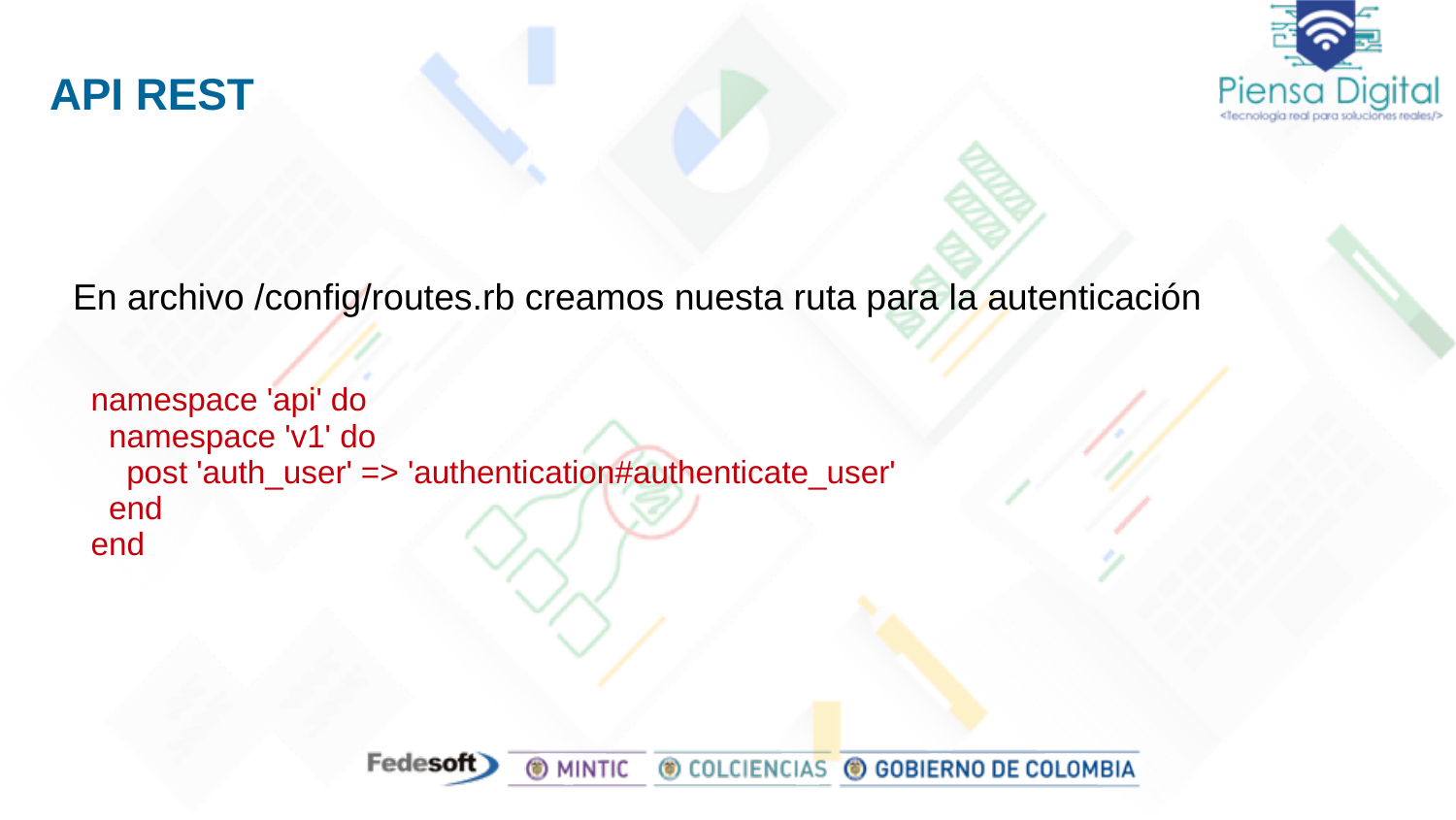

# API REST
En archivo /config/routes.rb creamos nuesta ruta para la autenticación

  namespace 'api' do
    namespace 'v1' do
      post 'auth_user' => 'authentication#authenticate_user'
    end
  end